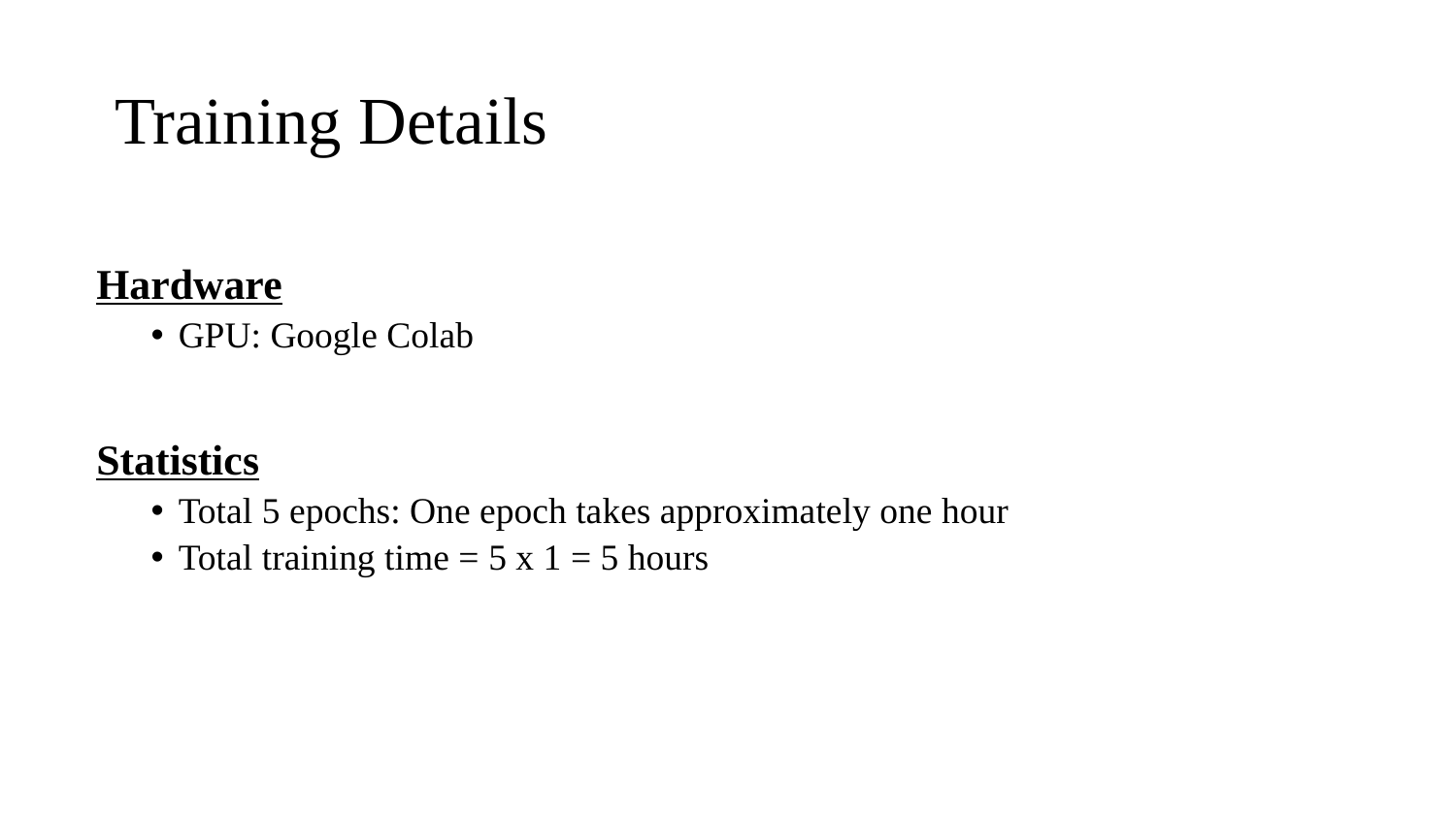

# Training Details
Hardware
GPU: Google Colab

Statistics
Total 5 epochs: One epoch takes approximately one hour
Total training time = 5 x 1 = 5 hours